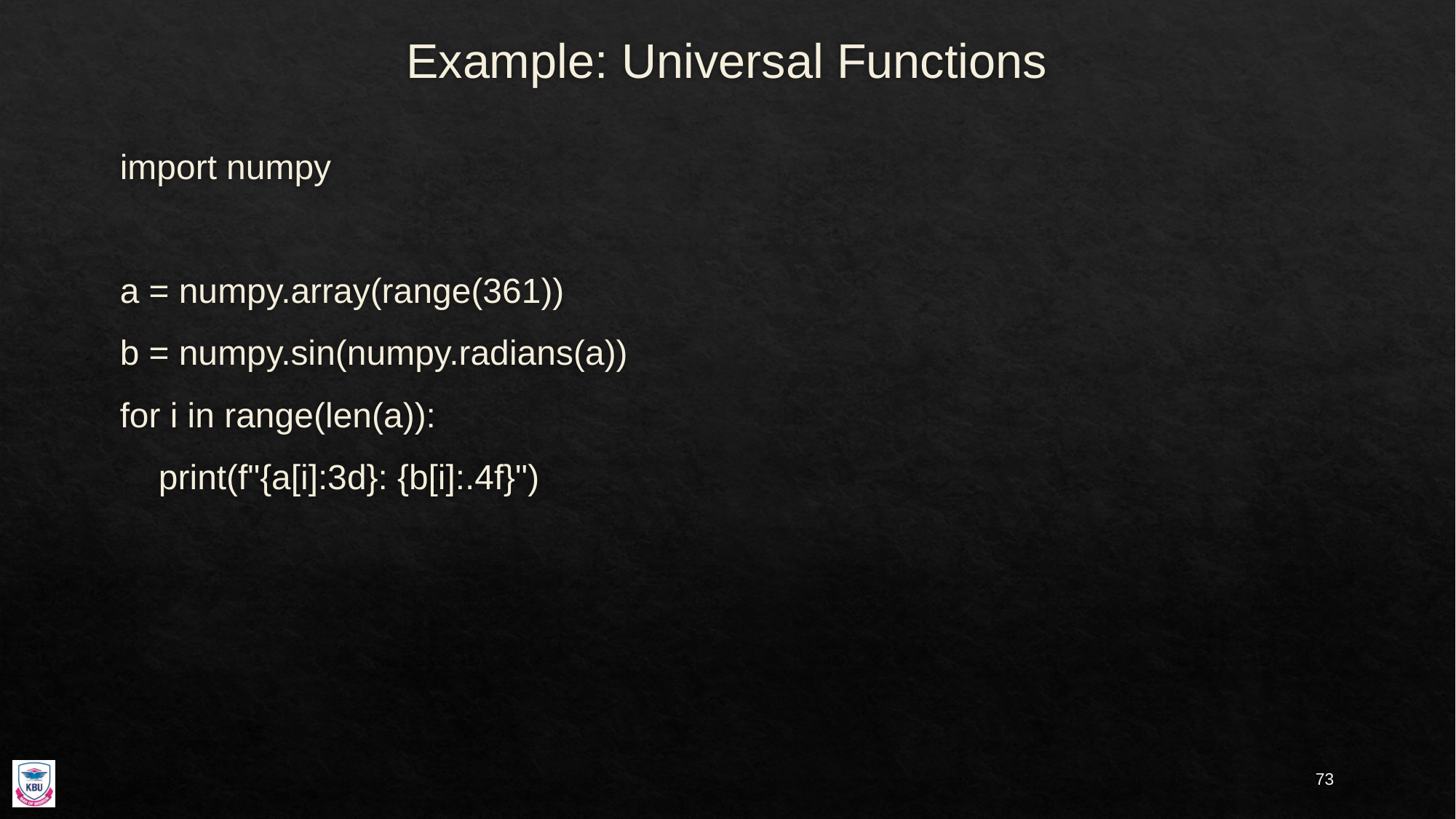

# Example: Universal Functions
import numpy

a = numpy.array(range(361))
b = numpy.sin(numpy.radians(a))
for i in range(len(a)):
    print(f"{a[i]:3d}: {b[i]:.4f}")
73